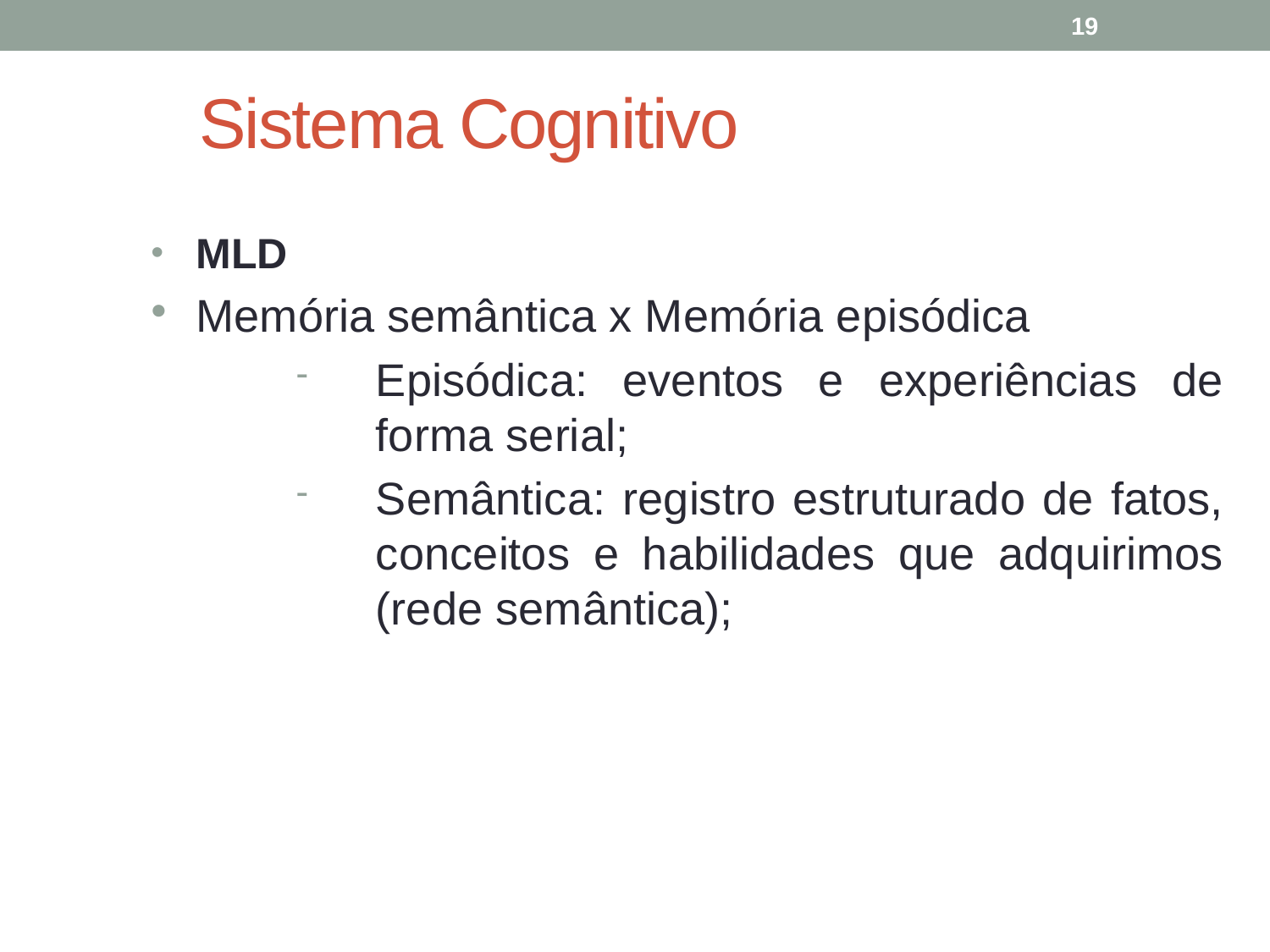

19
# Sistema Cognitivo
MLD
Memória semântica x Memória episódica
Episódica: eventos e experiências de forma serial;
Semântica: registro estruturado de fatos, conceitos e habilidades que adquirimos (rede semântica);